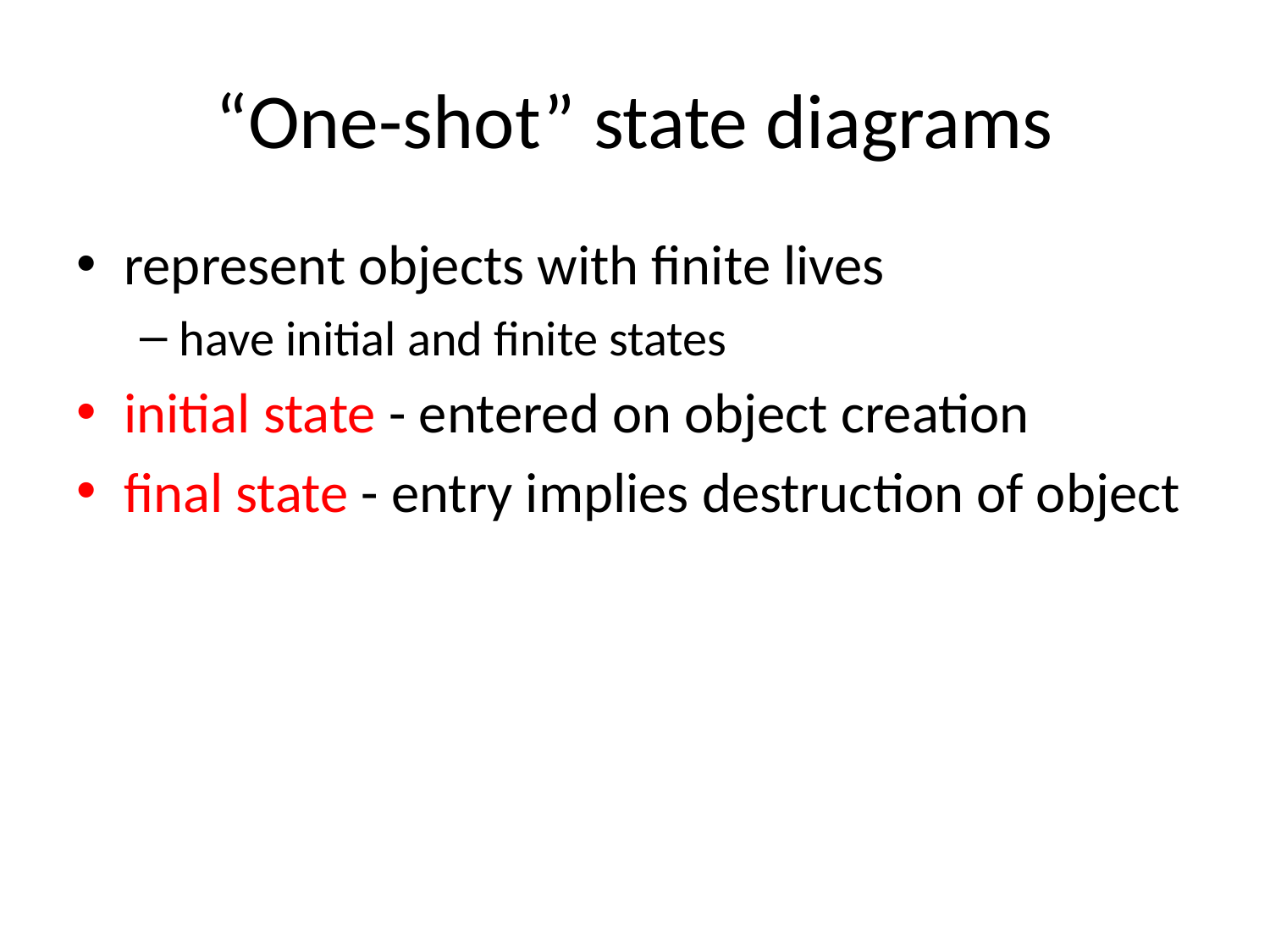

# “One-shot” state diagrams
represent objects with finite lives
have initial and finite states
initial state - entered on object creation
final state - entry implies destruction of object